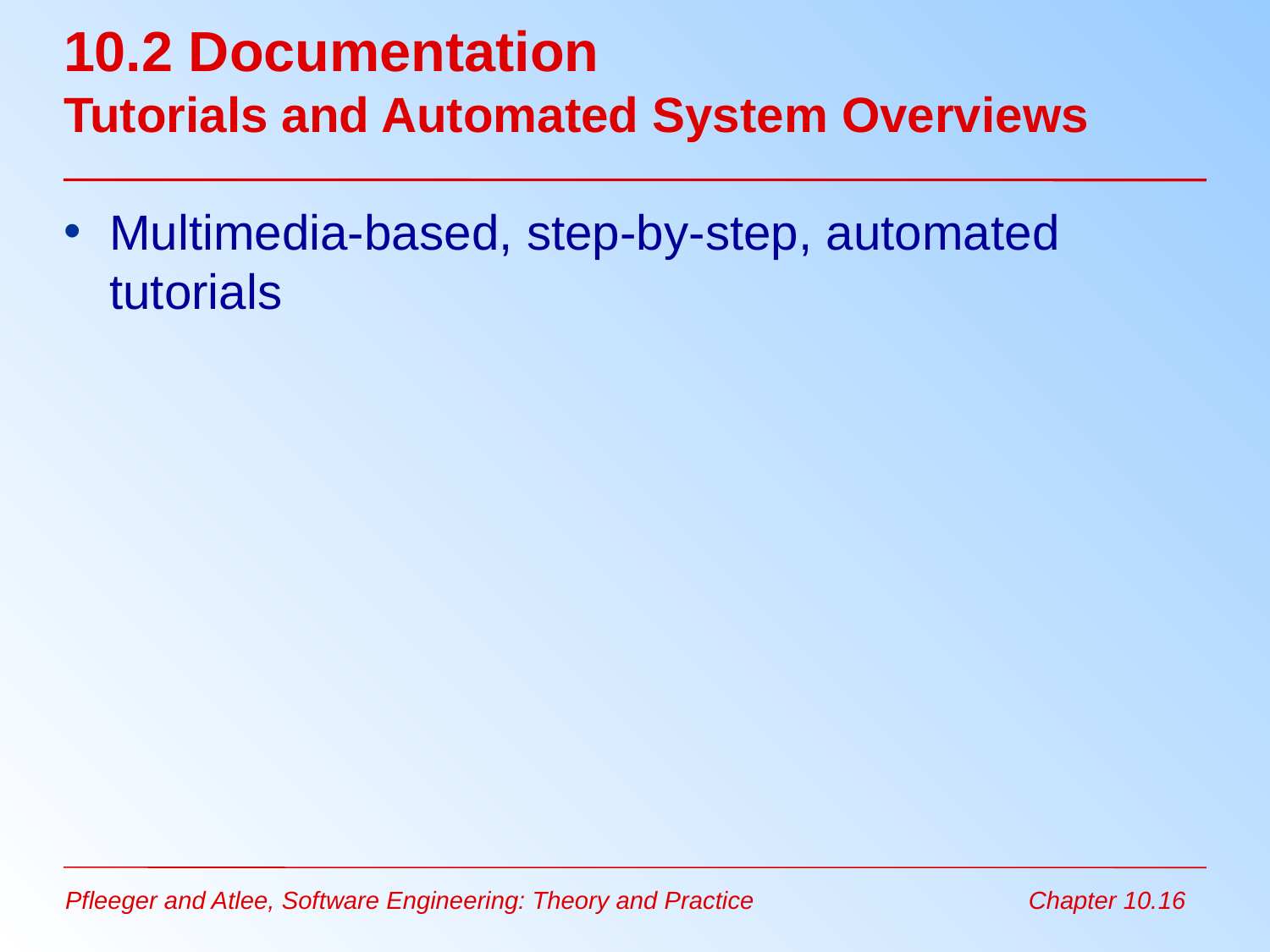

# 10.2 Documentation Tutorials and Automated System Overviews
Multimedia-based, step-by-step, automated tutorials